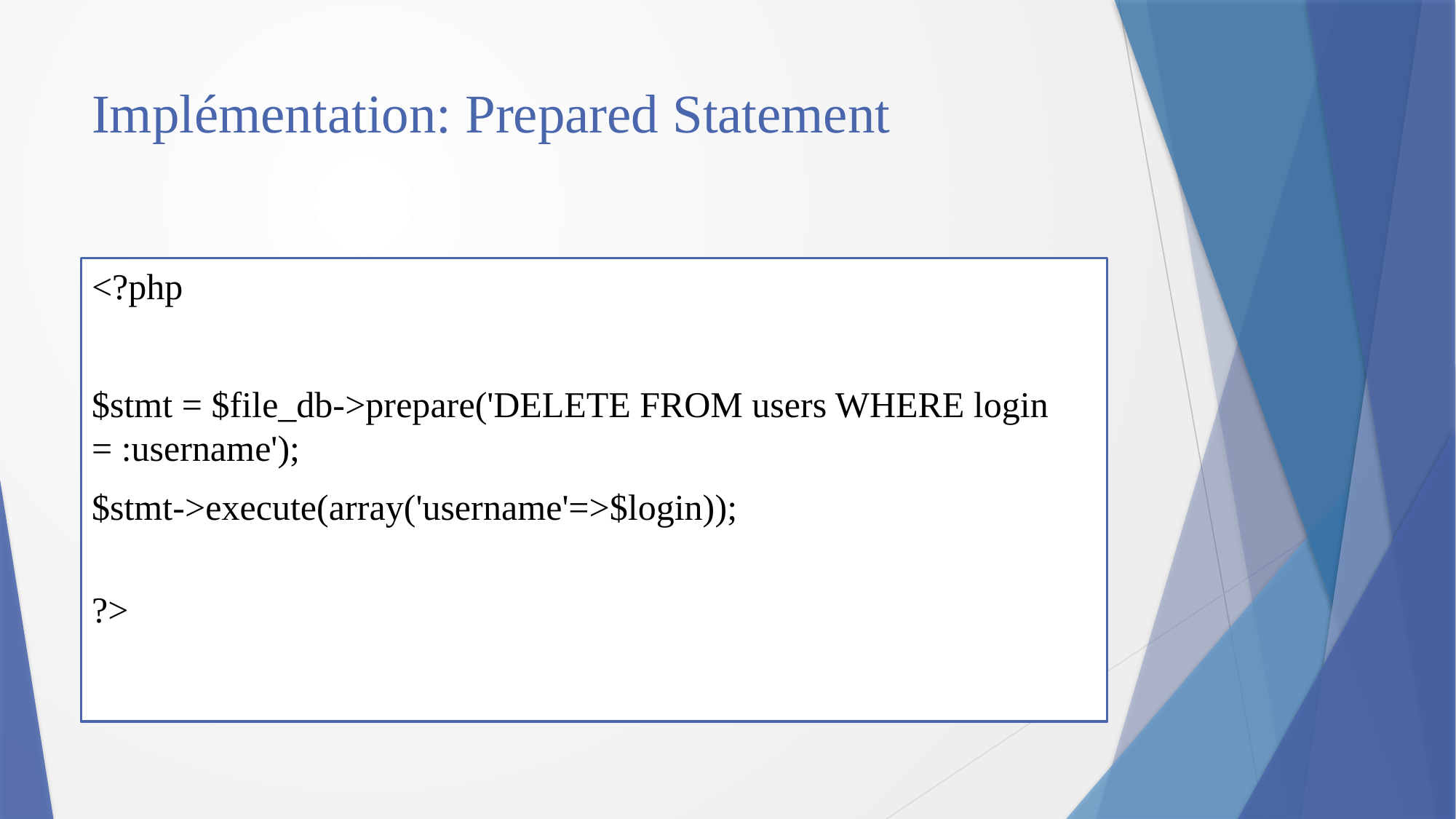

# Implémentation: Prepared Statement
<?php

$stmt = $file_db->prepare('DELETE FROM users WHERE login = :username');
$stmt->execute(array('username'=>$login));
?>